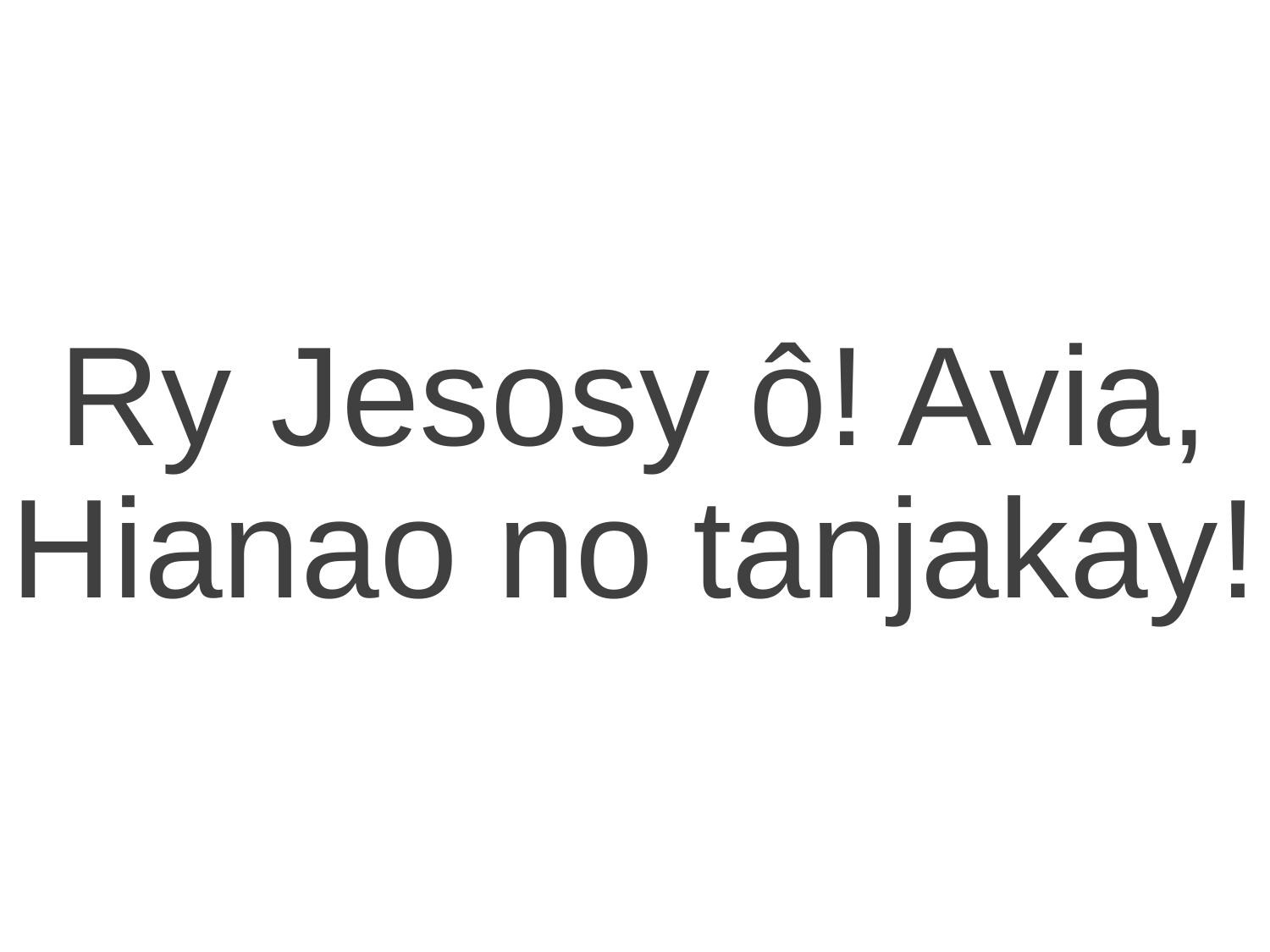

Ry Jesosy ô! Avia,
Hianao no tanjakay!